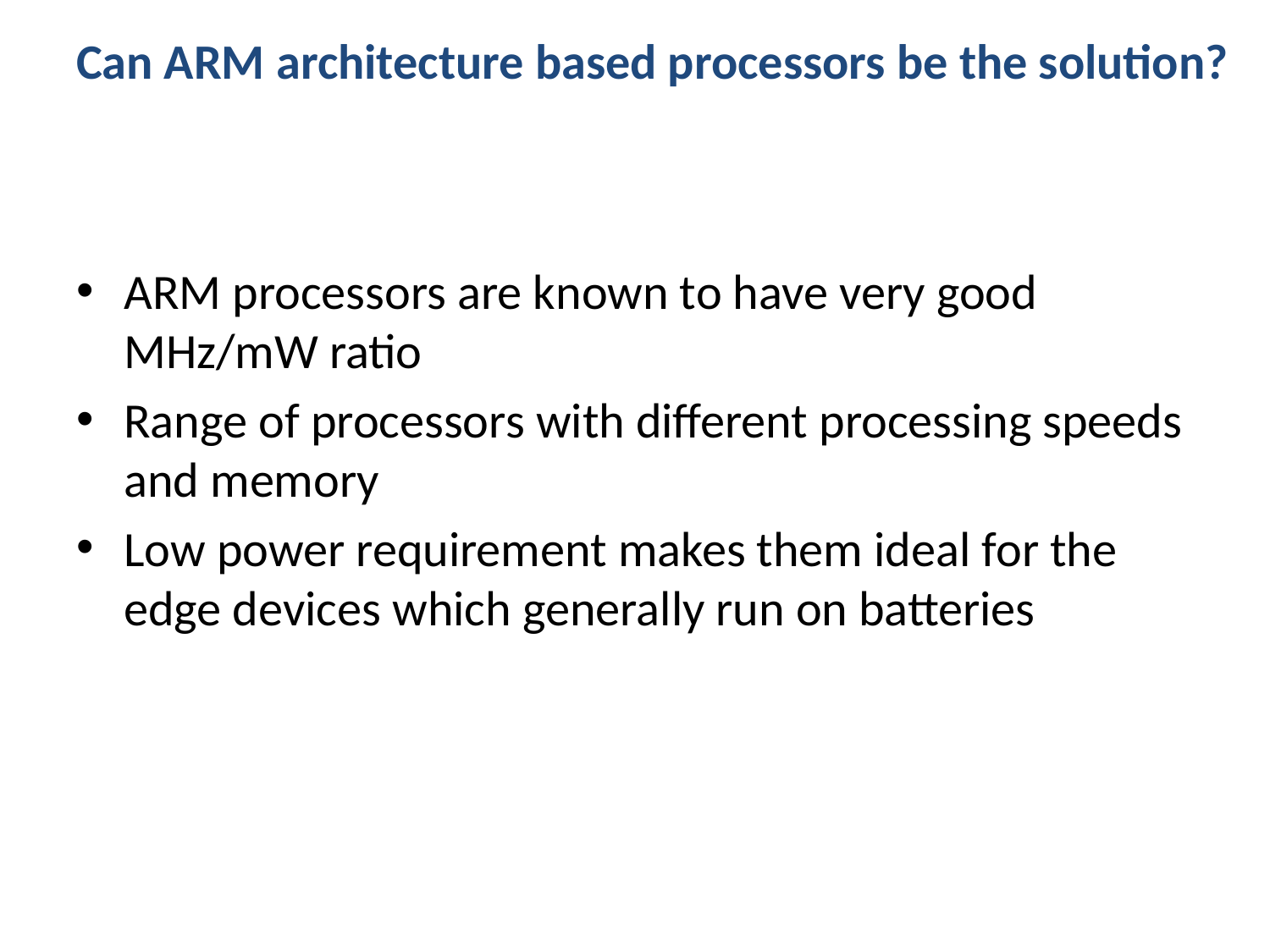

# Can ARM architecture based processors be the solution?
ARM processors are known to have very good MHz/mW ratio
Range of processors with different processing speeds and memory
Low power requirement makes them ideal for the edge devices which generally run on batteries